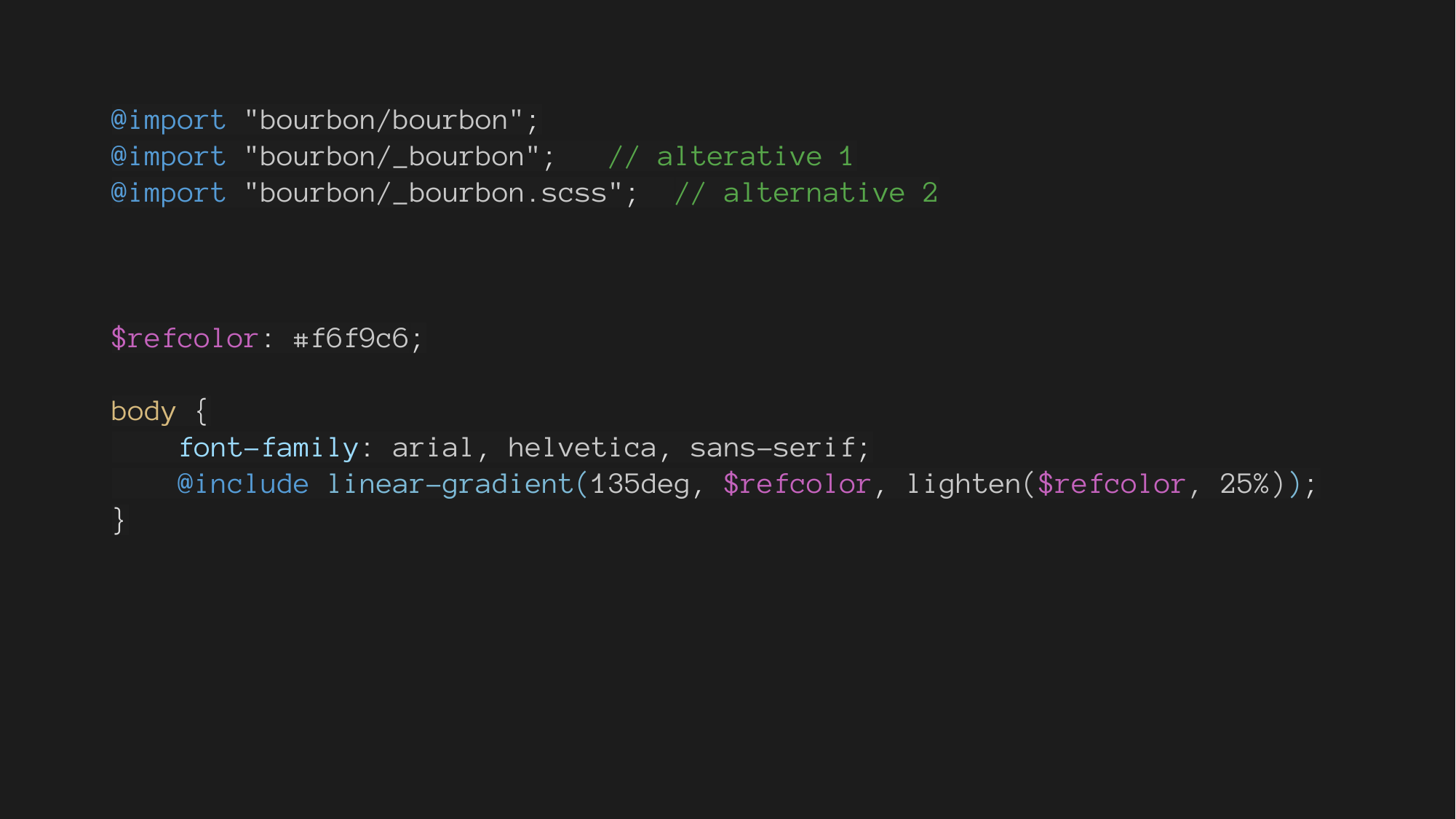

@import "bourbon/bourbon";
@import "bourbon/_bourbon";   // alterative 1
@import "bourbon/_bourbon.scss";  // alternative 2

$refcolor: #f6f9c6;

body {
    font-family: arial, helvetica, sans-serif;
    @include linear-gradient(135deg, $refcolor, lighten($refcolor, 25%));
}